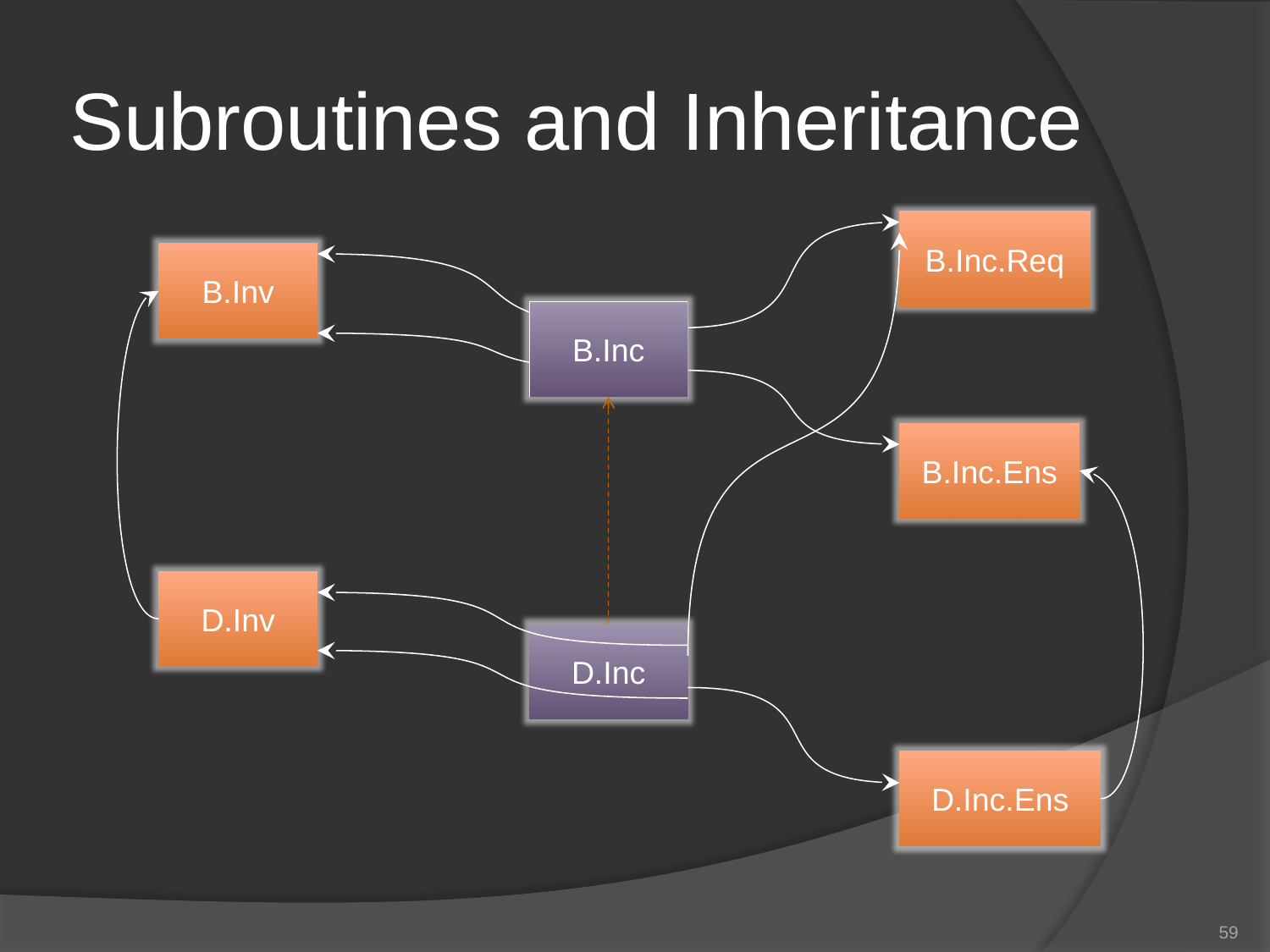

# Subroutines and Inheritance
B.Inc.Req
B.Inv
B.Inc
B.Inc.Ens
D.Inv
D.Inc
D.Inc.Ens
59